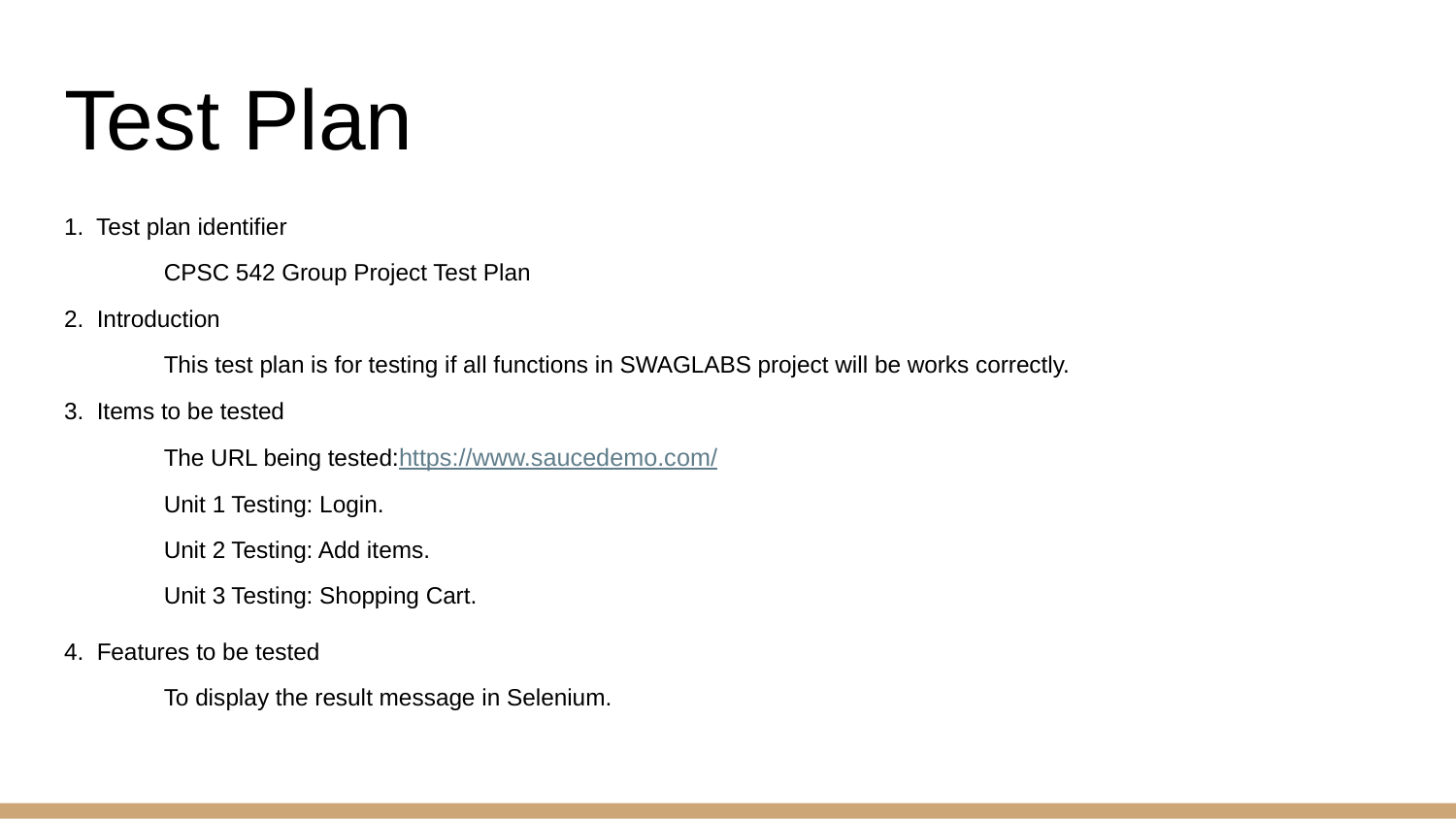

# Test Plan
1.  Test plan identifier
CPSC 542 Group Project Test Plan
2.  Introduction
This test plan is for testing if all functions in SWAGLABS project will be works correctly.
3.  Items to be tested
The URL being tested:https://www.saucedemo.com/
Unit 1 Testing: Login.
Unit 2 Testing: Add items.
Unit 3 Testing: Shopping Cart.
4.  Features to be tested
To display the result message in Selenium.